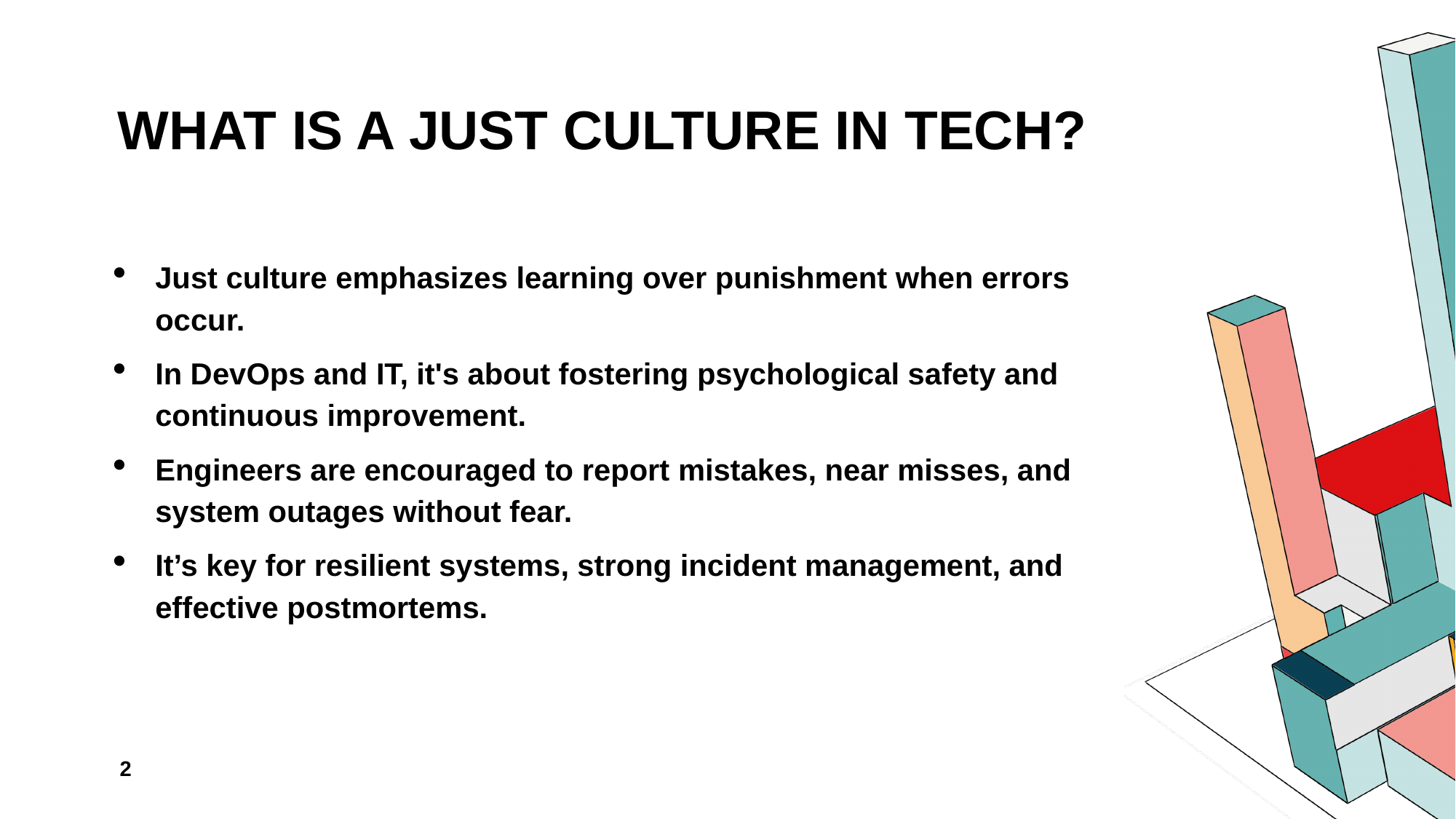

# What Is a Just Culture in Tech?
Just culture emphasizes learning over punishment when errors occur.
In DevOps and IT, it's about fostering psychological safety and continuous improvement.
Engineers are encouraged to report mistakes, near misses, and system outages without fear.
It’s key for resilient systems, strong incident management, and effective postmortems.
2